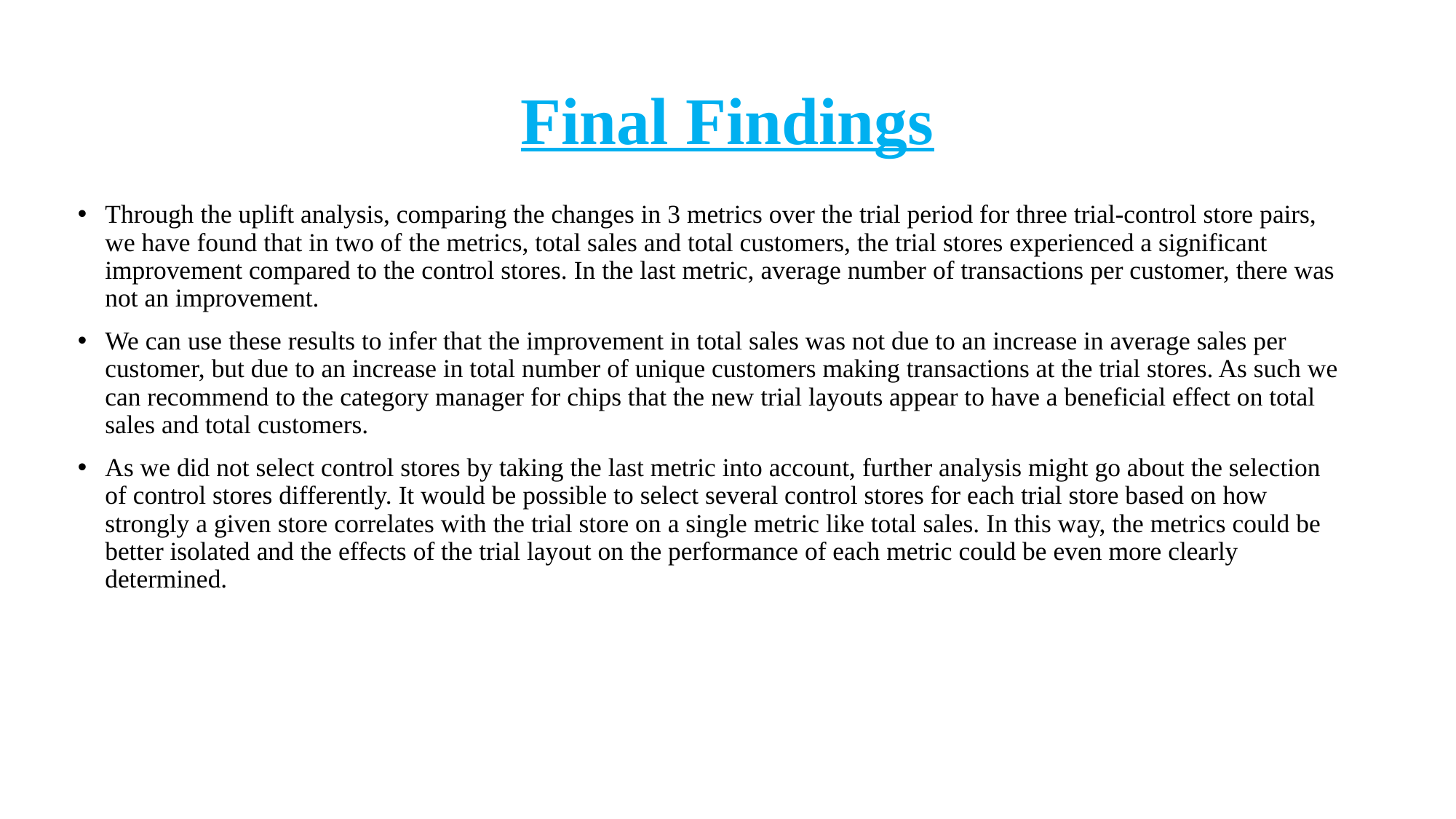

# Final Findings
Through the uplift analysis, comparing the changes in 3 metrics over the trial period for three trial-control store pairs, we have found that in two of the metrics, total sales and total customers, the trial stores experienced a significant improvement compared to the control stores. In the last metric, average number of transactions per customer, there was not an improvement.
We can use these results to infer that the improvement in total sales was not due to an increase in average sales per customer, but due to an increase in total number of unique customers making transactions at the trial stores. As such we can recommend to the category manager for chips that the new trial layouts appear to have a beneficial effect on total sales and total customers.
As we did not select control stores by taking the last metric into account, further analysis might go about the selection of control stores differently. It would be possible to select several control stores for each trial store based on how strongly a given store correlates with the trial store on a single metric like total sales. In this way, the metrics could be better isolated and the effects of the trial layout on the performance of each metric could be even more clearly determined.